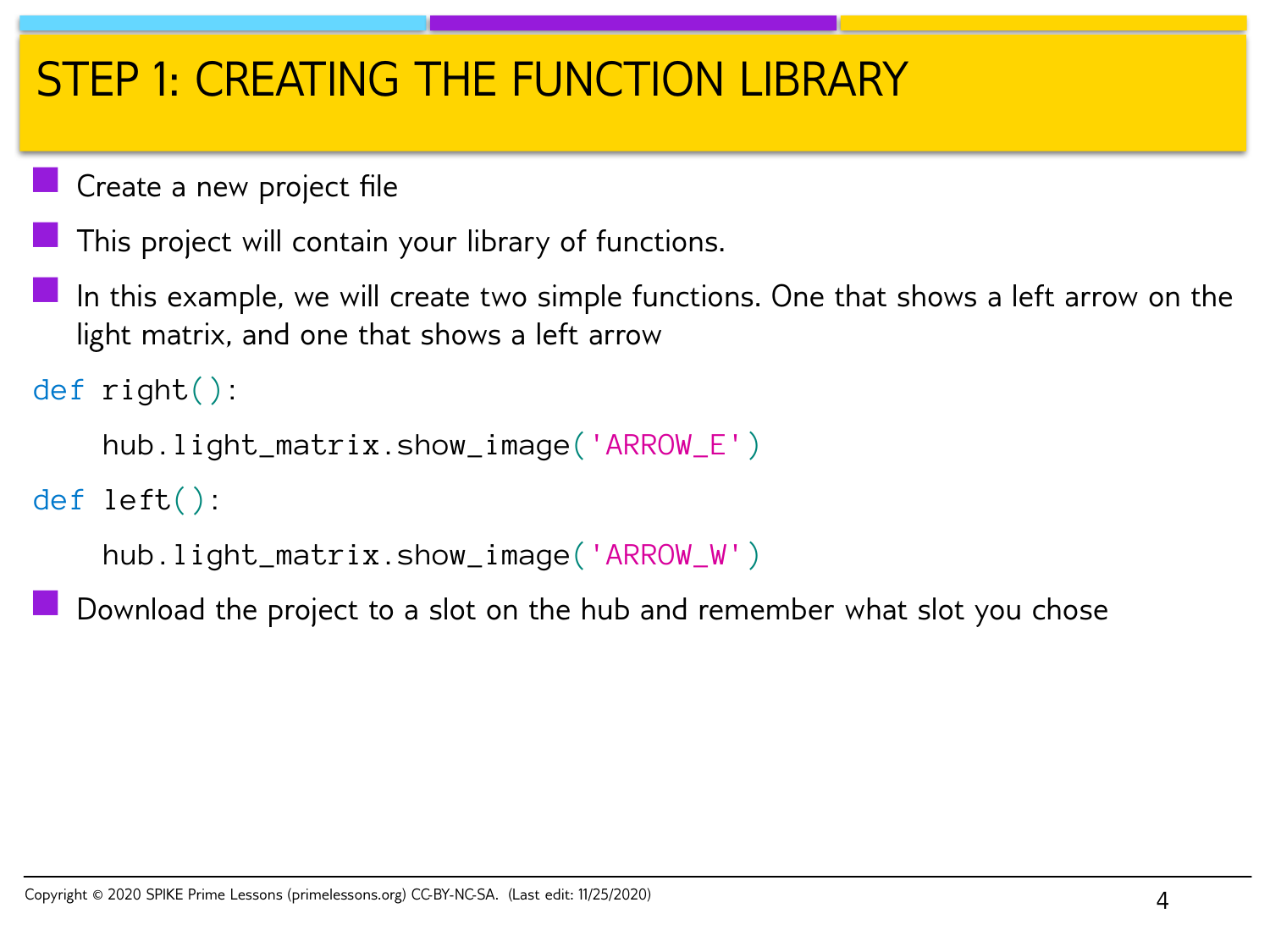

# Step 1: Creating the Function Library
Create a new project file
This project will contain your library of functions.
In this example, we will create two simple functions. One that shows a left arrow on the light matrix, and one that shows a left arrow
def right():
    hub.light_matrix.show_image('ARROW_E')
def left():
    hub.light_matrix.show_image('ARROW_W')
Download the project to a slot on the hub and remember what slot you chose
Copyright © 2020 SPIKE Prime Lessons (primelessons.org) CC-BY-NC-SA.  (Last edit: 11/25/2020)
4